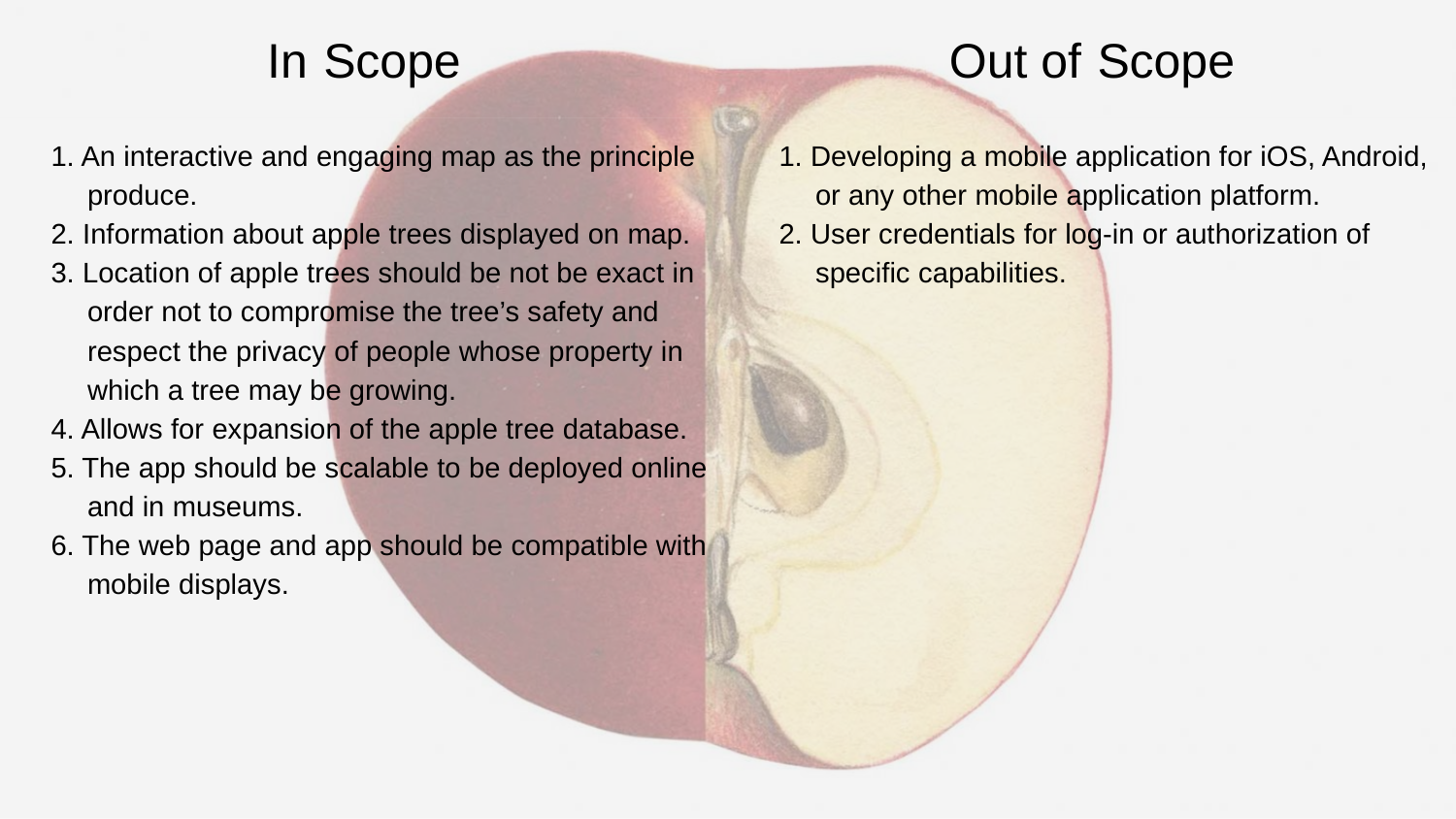

In Scope

# Out of Scope

1. An interactive and engaging map as the principle produce.
2. Information about apple trees displayed on map.
3. Location of apple trees should be not be exact in order not to compromise the tree’s safety and respect the privacy of people whose property in which a tree may be growing.
4. Allows for expansion of the apple tree database.
5. The app should be scalable to be deployed online and in museums.
6. The web page and app should be compatible with mobile displays.

1. Developing a mobile application for iOS, Android, or any other mobile application platform.
2. User credentials for log-in or authorization of specific capabilities.